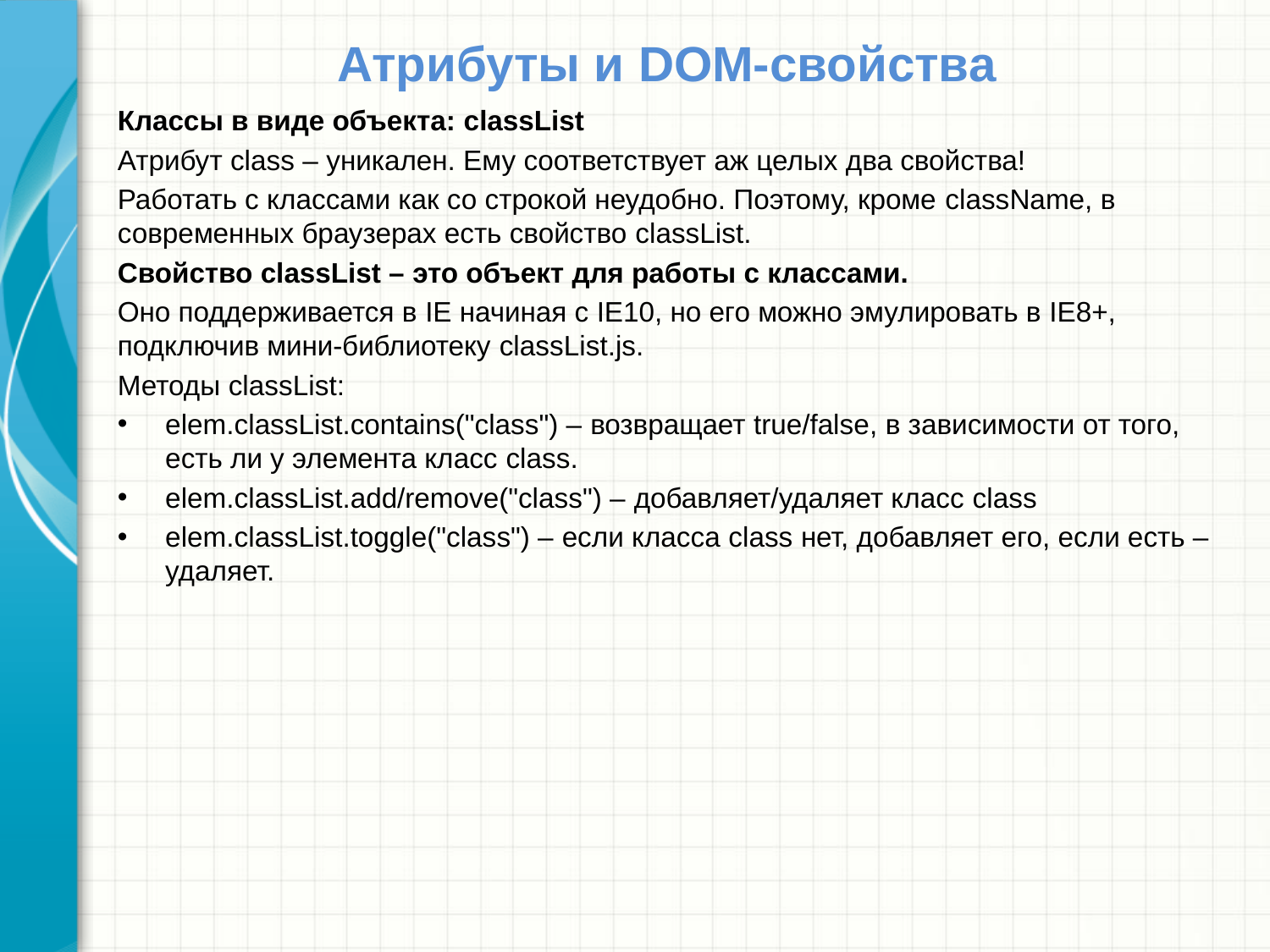

# Атрибуты и DOM-свойства
Классы в виде объекта: classList
Атрибут class – уникален. Ему соответствует аж целых два свойства!
Работать с классами как со строкой неудобно. Поэтому, кроме className, в современных браузерах есть свойство classList.
Свойство classList – это объект для работы с классами.
Оно поддерживается в IE начиная с IE10, но его можно эмулировать в IE8+, подключив мини-библиотеку classList.js.
Методы classList:
elem.classList.contains("class") – возвращает true/false, в зависимости от того, есть ли у элемента класс class.
elem.classList.add/remove("class") – добавляет/удаляет класс class
elem.classList.toggle("class") – если класса class нет, добавляет его, если есть – удаляет.